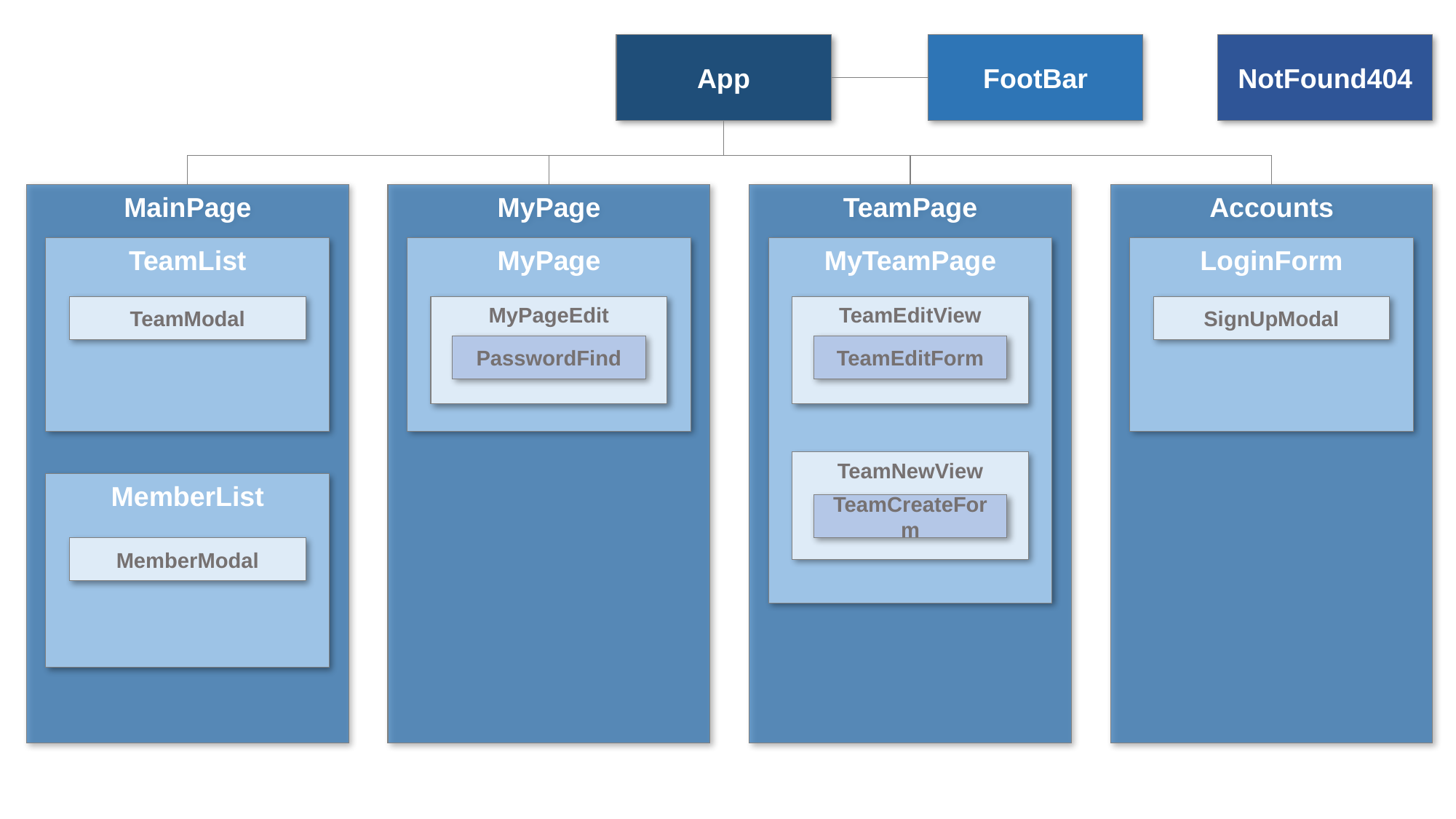

App
FootBar
NotFound404
MainPage
MyPage
TeamPage
Accounts
TeamList
MyPage
MyTeamPage
LoginForm
MyPageEdit
SignUpModal
TeamModal
TeamEditView
PasswordFind
TeamEditForm
TeamNewView
MemberList
TeamCreateForm
MemberModal